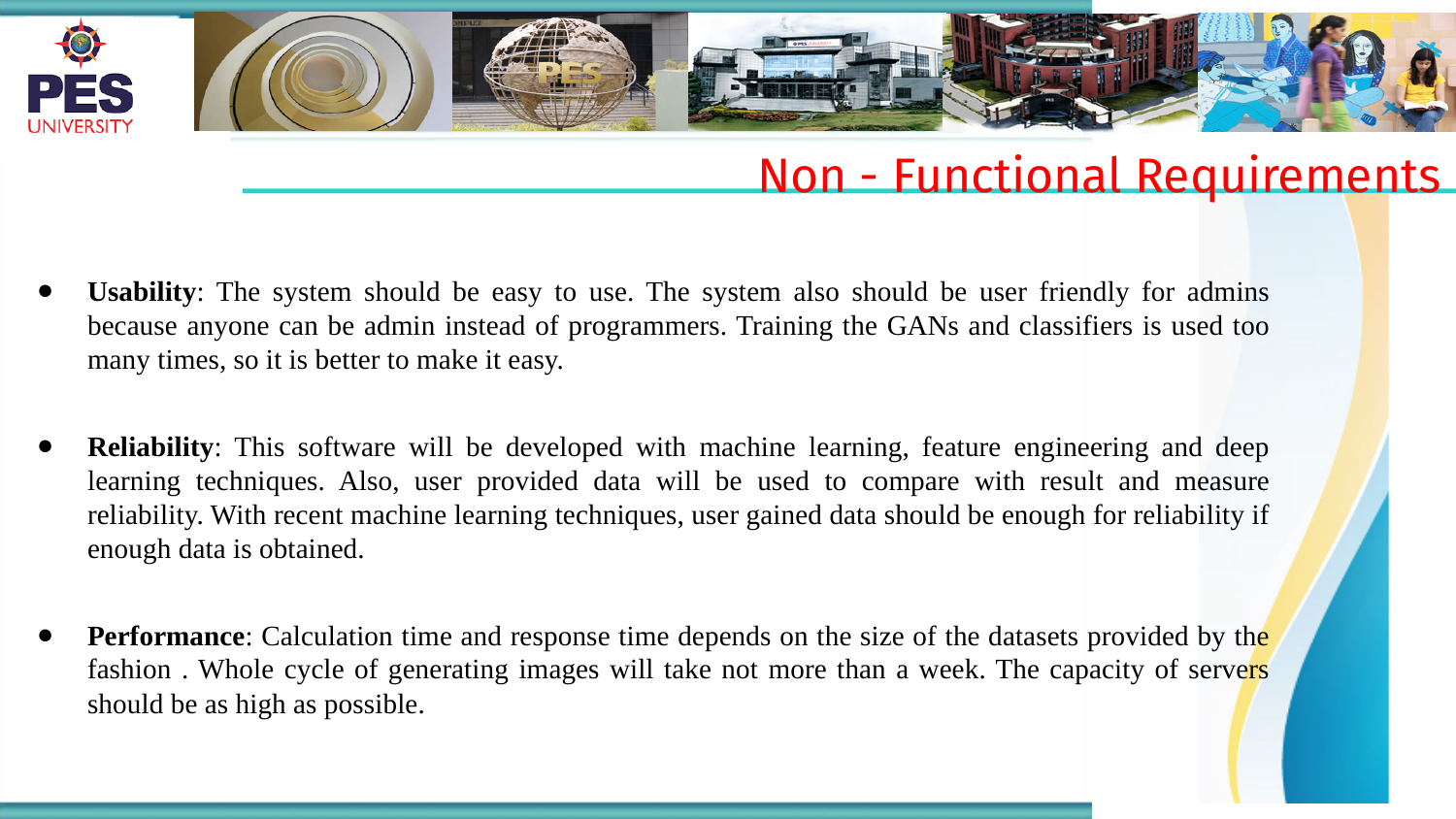

Non - Functional Requirements

Usability: The system should be easy to use. The system also should be user friendly for admins because anyone can be admin instead of programmers. Training the GANs and classifiers is used too many times, so it is better to make it easy.

Reliability: This software will be developed with machine learning, feature engineering and deep learning techniques. Also, user provided data will be used to compare with result and measure reliability. With recent machine learning techniques, user gained data should be enough for reliability if enough data is obtained.

Performance: Calculation time and response time depends on the size of the datasets provided by the fashion . Whole cycle of generating images will take not more than a week. The capacity of servers should be as high as possible.